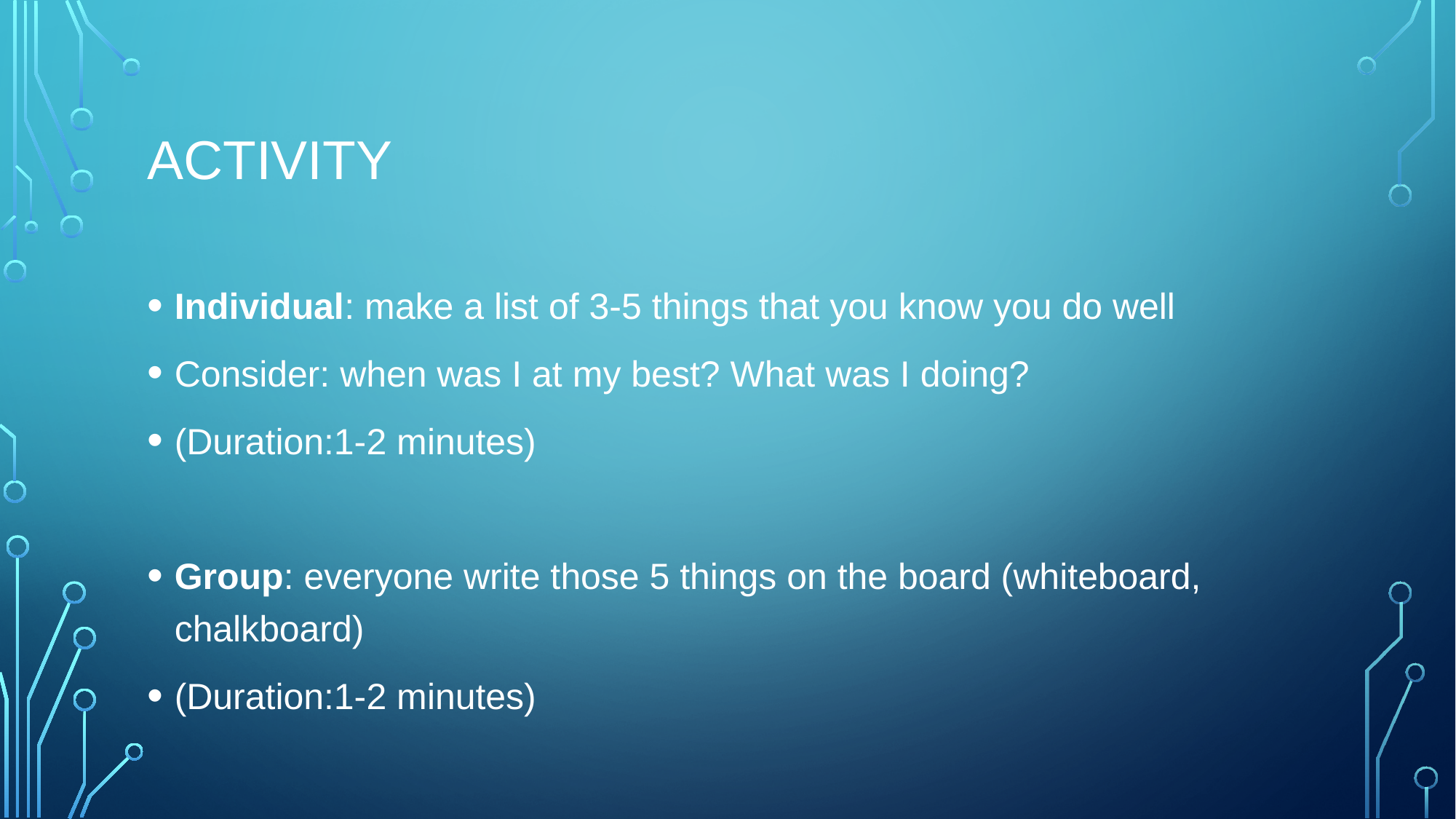

# activity
Individual: make a list of 3-5 things that you know you do well
Consider: when was I at my best? What was I doing?
(Duration:1-2 minutes)

Group: everyone write those 5 things on the board (whiteboard, chalkboard)
(Duration:1-2 minutes)